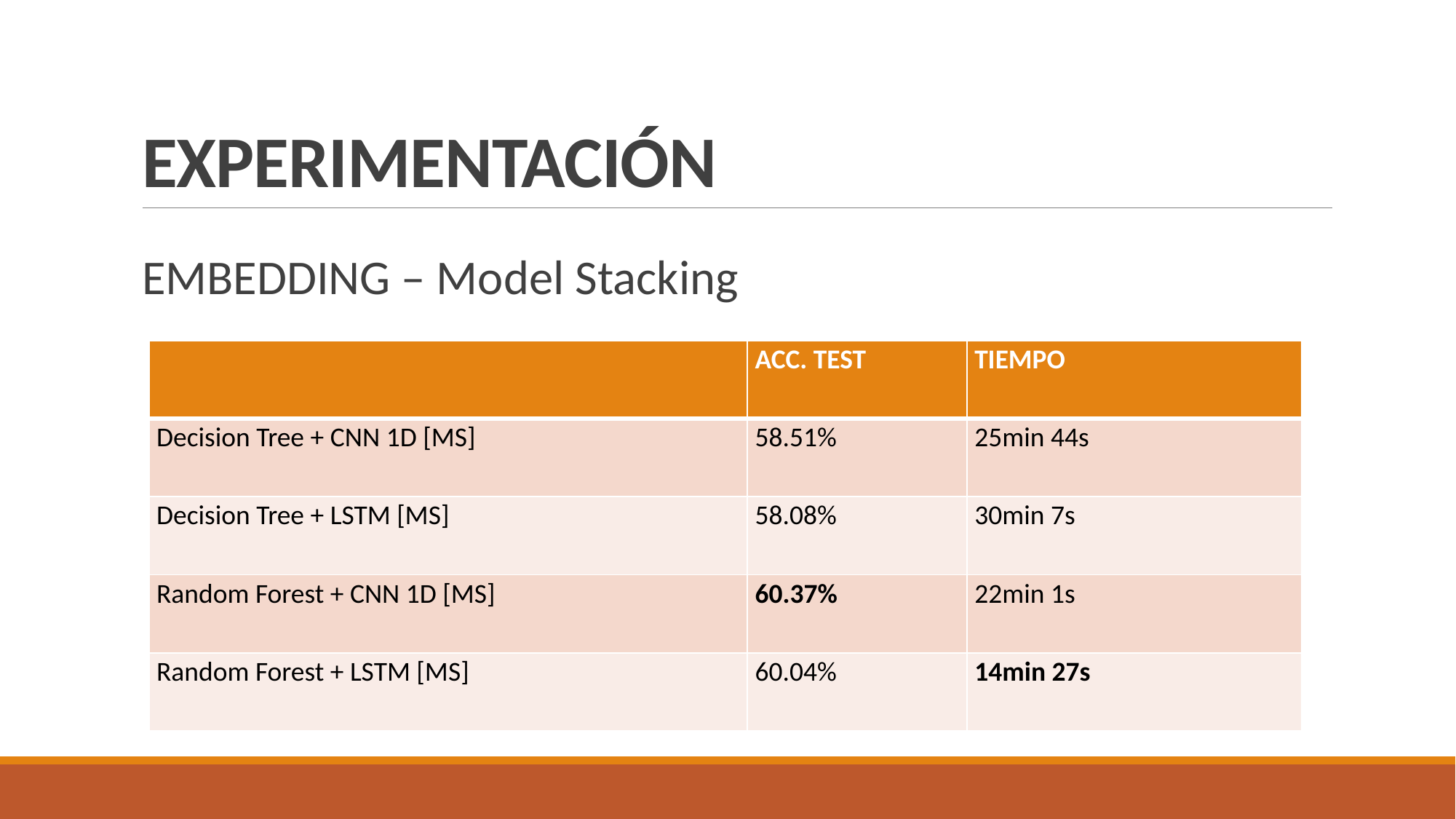

# EXPERIMENTACIÓN
EMBEDDING – Model Stacking

| ​ | ACC. TEST | TIEMPO |
| --- | --- | --- |
| Decision Tree + CNN 1D [MS] | 58.51% | 25min 44s |
| Decision Tree + LSTM [MS] | 58.08% | 30min 7s |
| Random Forest + CNN 1D [MS] | 60.37% | 22min 1s |
| Random Forest + LSTM [MS] | 60.04% | 14min 27s |